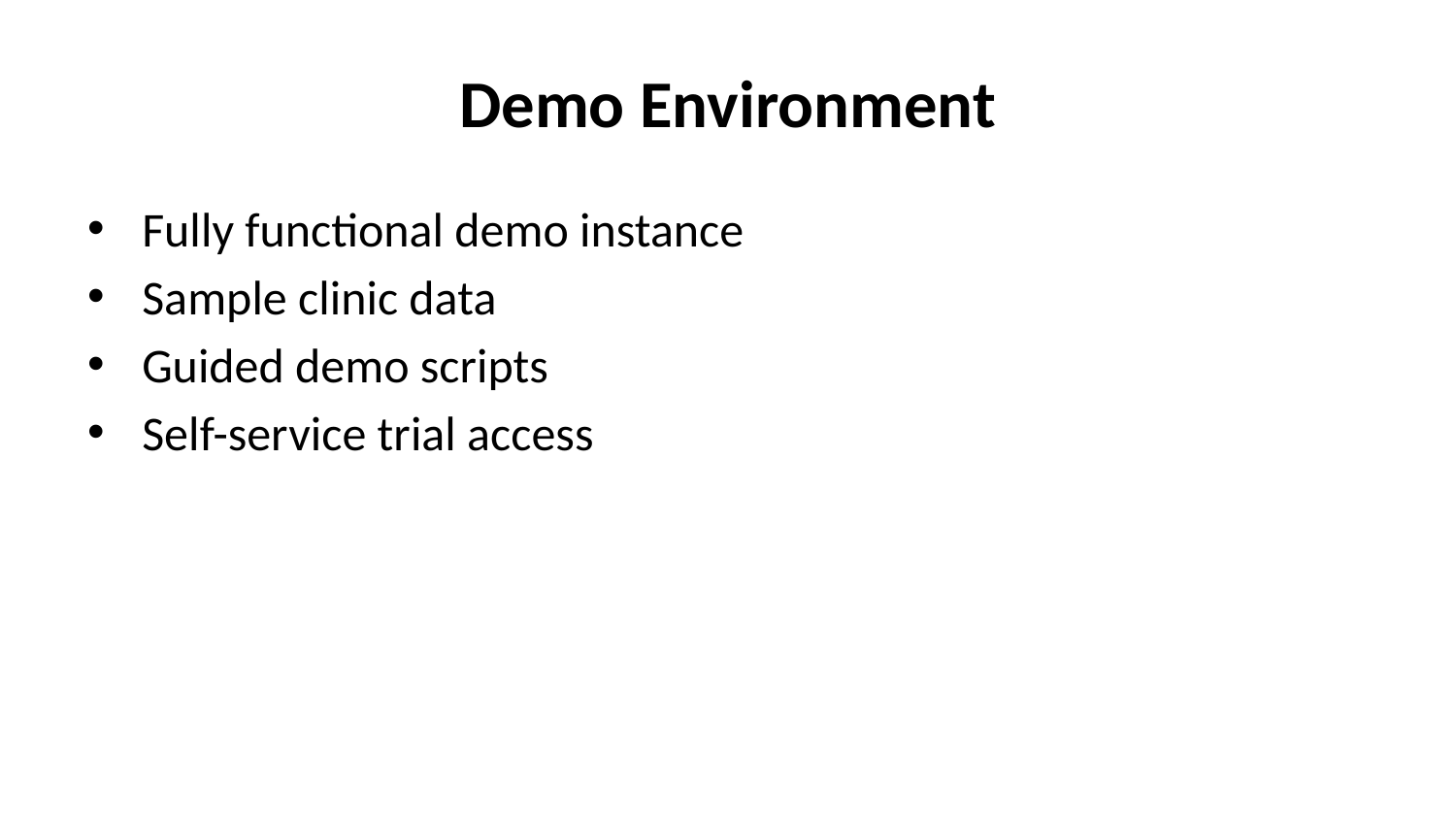

# Demo Environment
Fully functional demo instance
Sample clinic data
Guided demo scripts
Self-service trial access